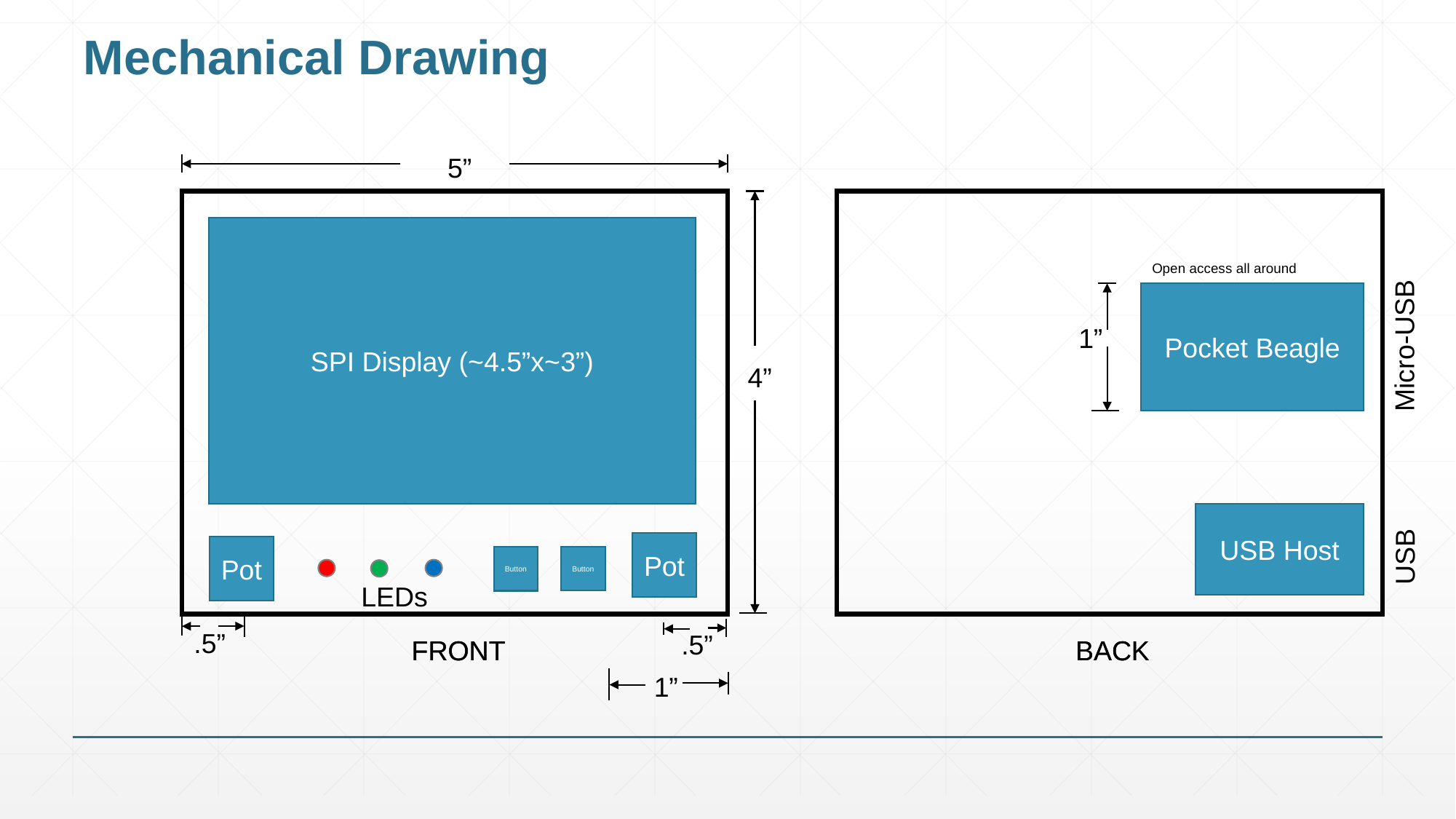

# Mechanical Drawing
5”

SPI Display (~4.5”x~3”)
Open access all around
Pocket Beagle
1”
Micro-USB
4”
USB Host
Pot
USB
Pot
Button
Button

LEDs
.5”
.5”
FRONT
FRONT
BACK
BACK
1”